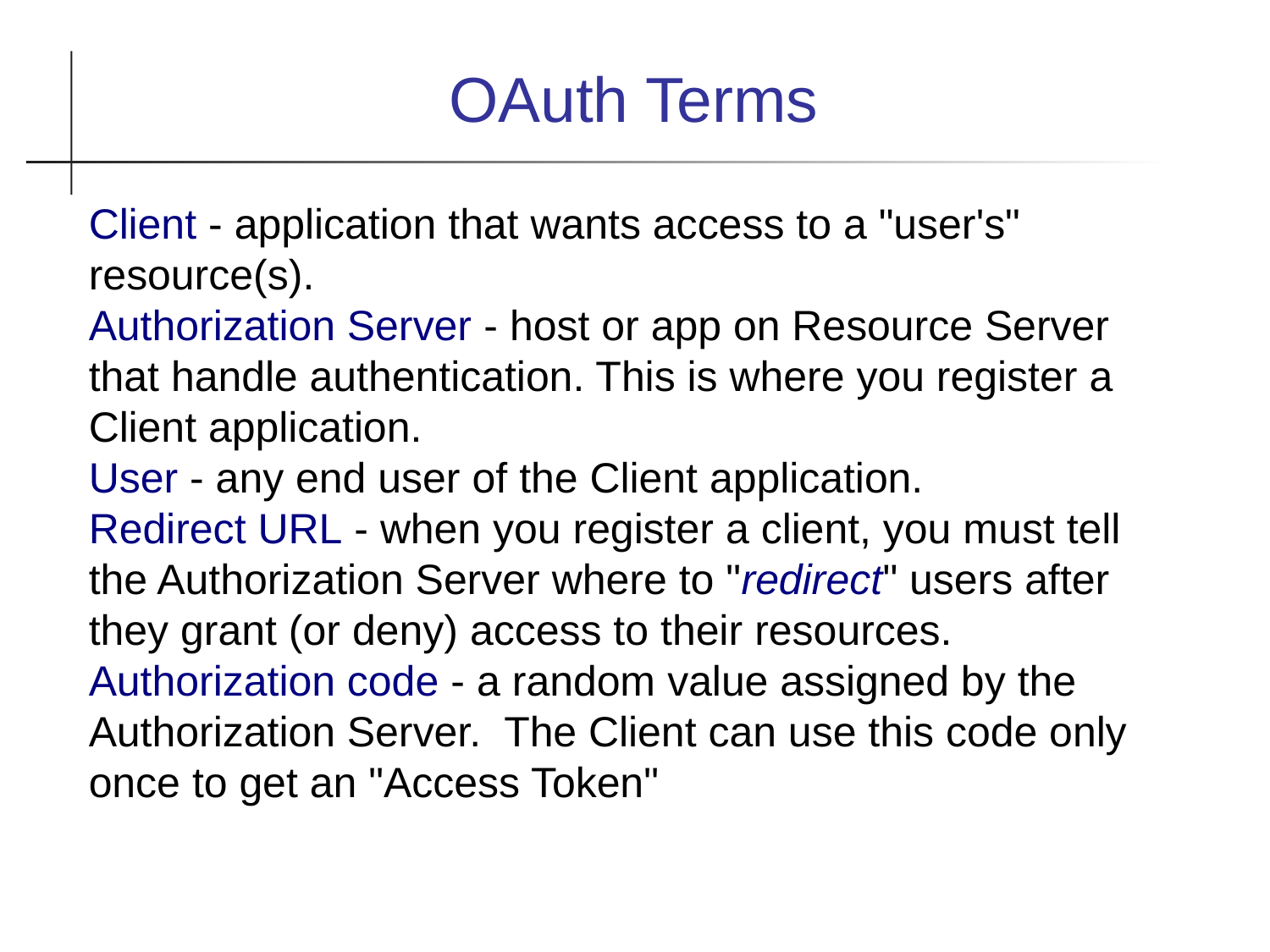

OAuth Terms
Client - application that wants access to a "user's" resource(s).
Authorization Server - host or app on Resource Server that handle authentication. This is where you register a Client application.
User - any end user of the Client application.
Redirect URL - when you register a client, you must tell the Authorization Server where to "redirect" users after they grant (or deny) access to their resources.
Authorization code - a random value assigned by the Authorization Server.  The Client can use this code only once to get an "Access Token"